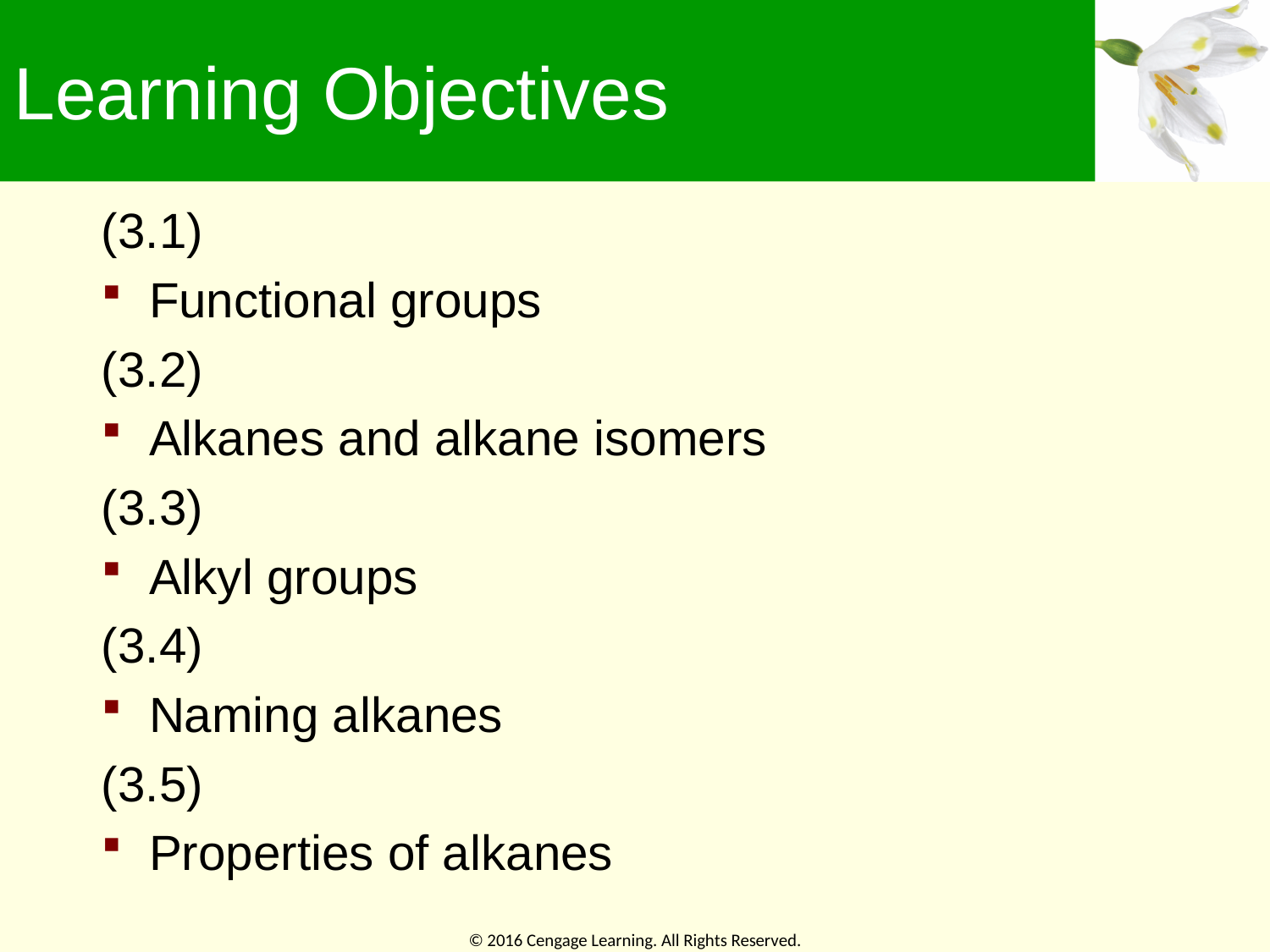

# Learning Objectives
(3.1)
Functional groups
(3.2)
Alkanes and alkane isomers
(3.3)
Alkyl groups
(3.4)
Naming alkanes
(3.5)
Properties of alkanes